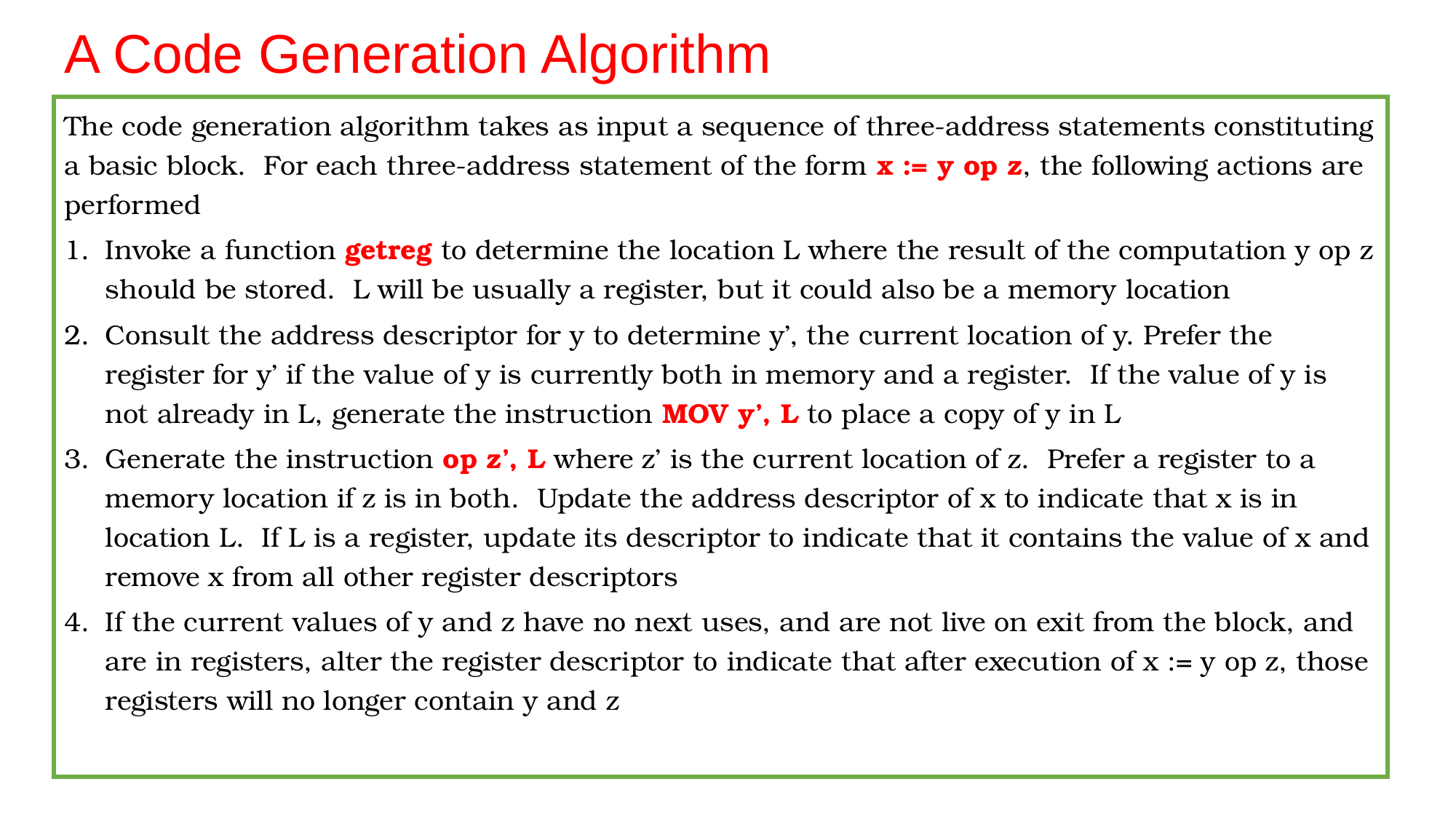

# A Code Generation Algorithm
The code generation algorithm takes as input a sequence of three-address statements constituting a basic block.  For each three-address statement of the form x := y op z, the following actions are performed
Invoke a function getreg to determine the location L where the result of the computation y op z should be stored.  L will be usually a register, but it could also be a memory location
Consult the address descriptor for y to determine y’, the current location of y. Prefer the register for y’ if the value of y is currently both in memory and a register.  If the value of y is not already in L, generate the instruction MOV y’, L to place a copy of y in L
Generate the instruction op z’, L where z’ is the current location of z.  Prefer a register to a memory location if z is in both.  Update the address descriptor of x to indicate that x is in location L.  If L is a register, update its descriptor to indicate that it contains the value of x and remove x from all other register descriptors
If the current values of y and z have no next uses, and are not live on exit from the block, and are in registers, alter the register descriptor to indicate that after execution of x := y op z, those registers will no longer contain y and z